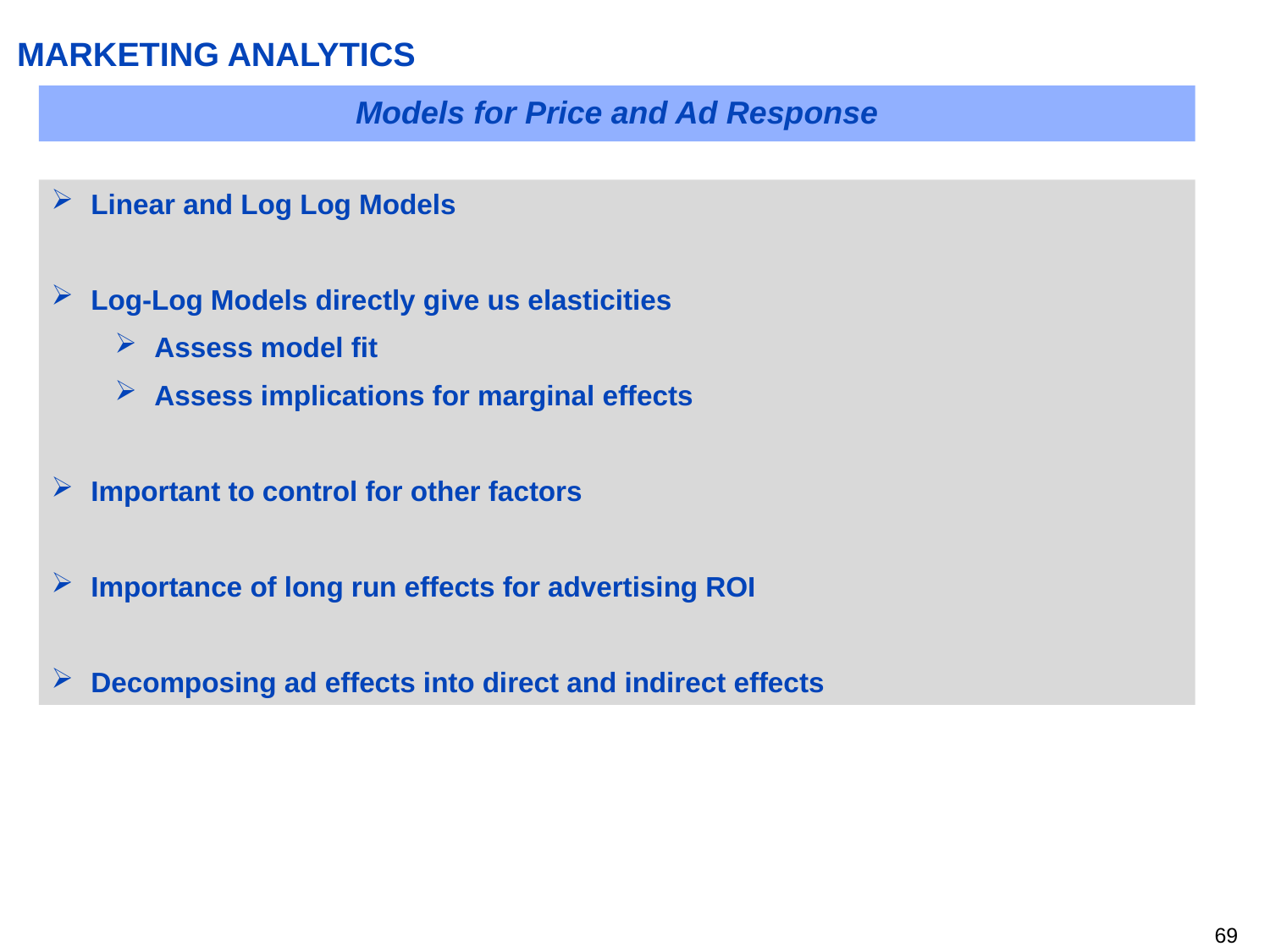

# MARKETING ANALYTICS
Models for Price and Ad Response
Linear and Log Log Models

Log-Log Models directly give us elasticities
Assess model fit
Assess implications for marginal effects

Important to control for other factors

Importance of long run effects for advertising ROI

Decomposing ad effects into direct and indirect effects
69